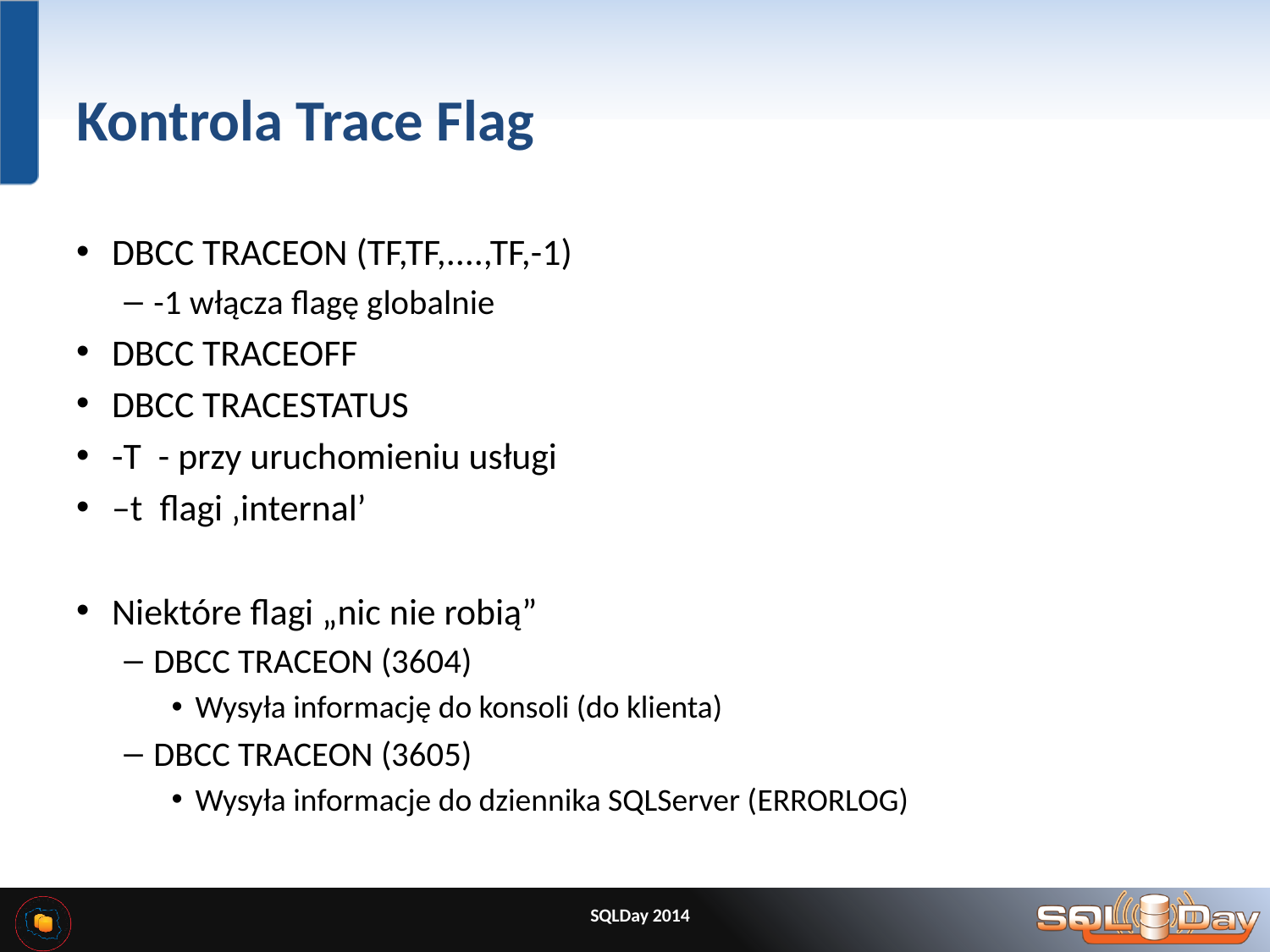

# Kontrola Trace Flag
DBCC TRACEON (TF,TF,....,TF,-1)
-1 włącza flagę globalnie
DBCC TRACEOFF
DBCC TRACESTATUS
-T  - przy uruchomieniu usługi
–t  flagi ‚internal’

Niektóre flagi „nic nie robią”
DBCC TRACEON (3604)
Wysyła informację do konsoli (do klienta)
DBCC TRACEON (3605)
Wysyła informacje do dziennika SQLServer (ERRORLOG)

SQLDay 2014